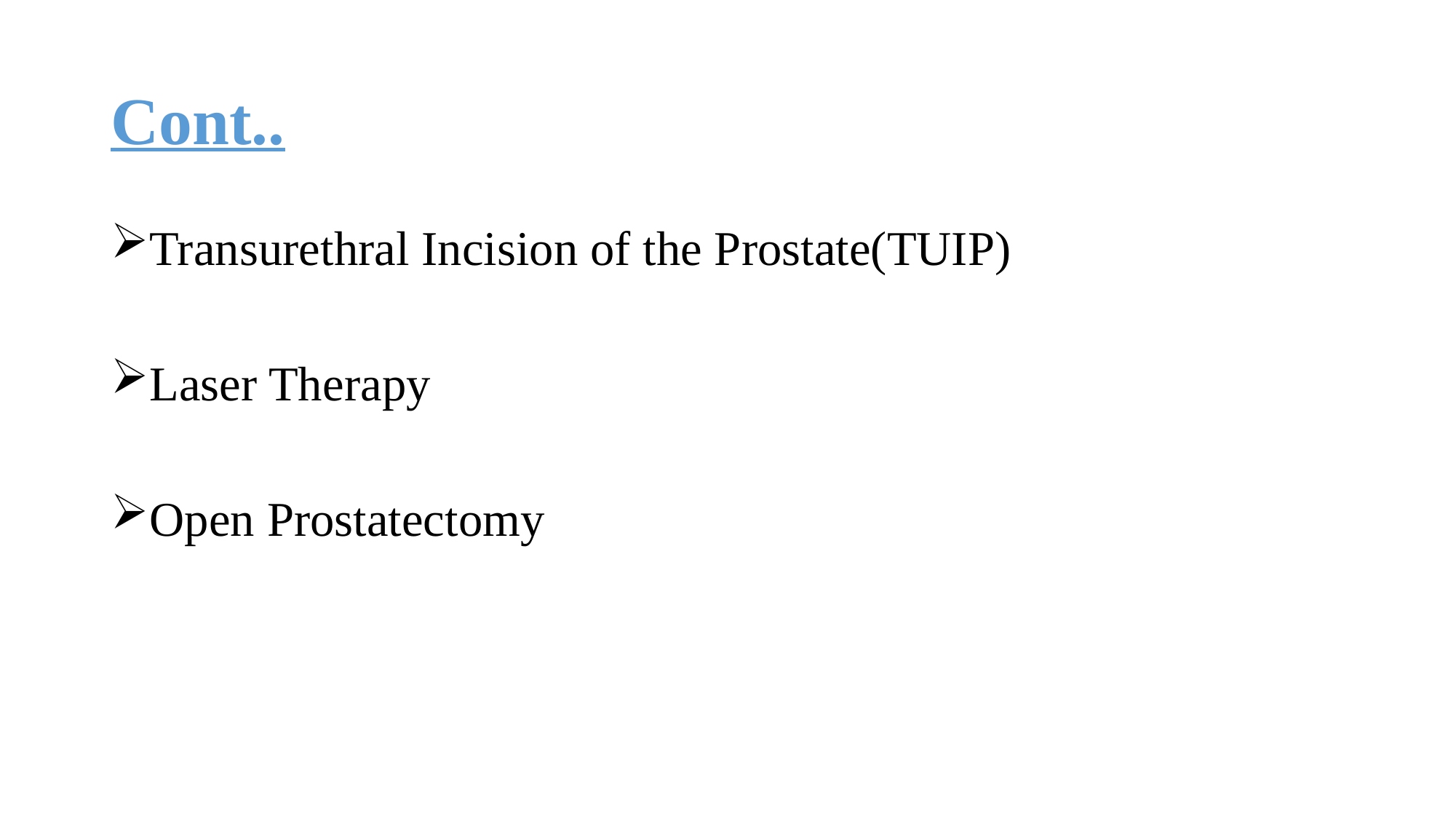

# Cont..
Transurethral Incision of the Prostate(TUIP)

Laser Therapy

Open Prostatectomy